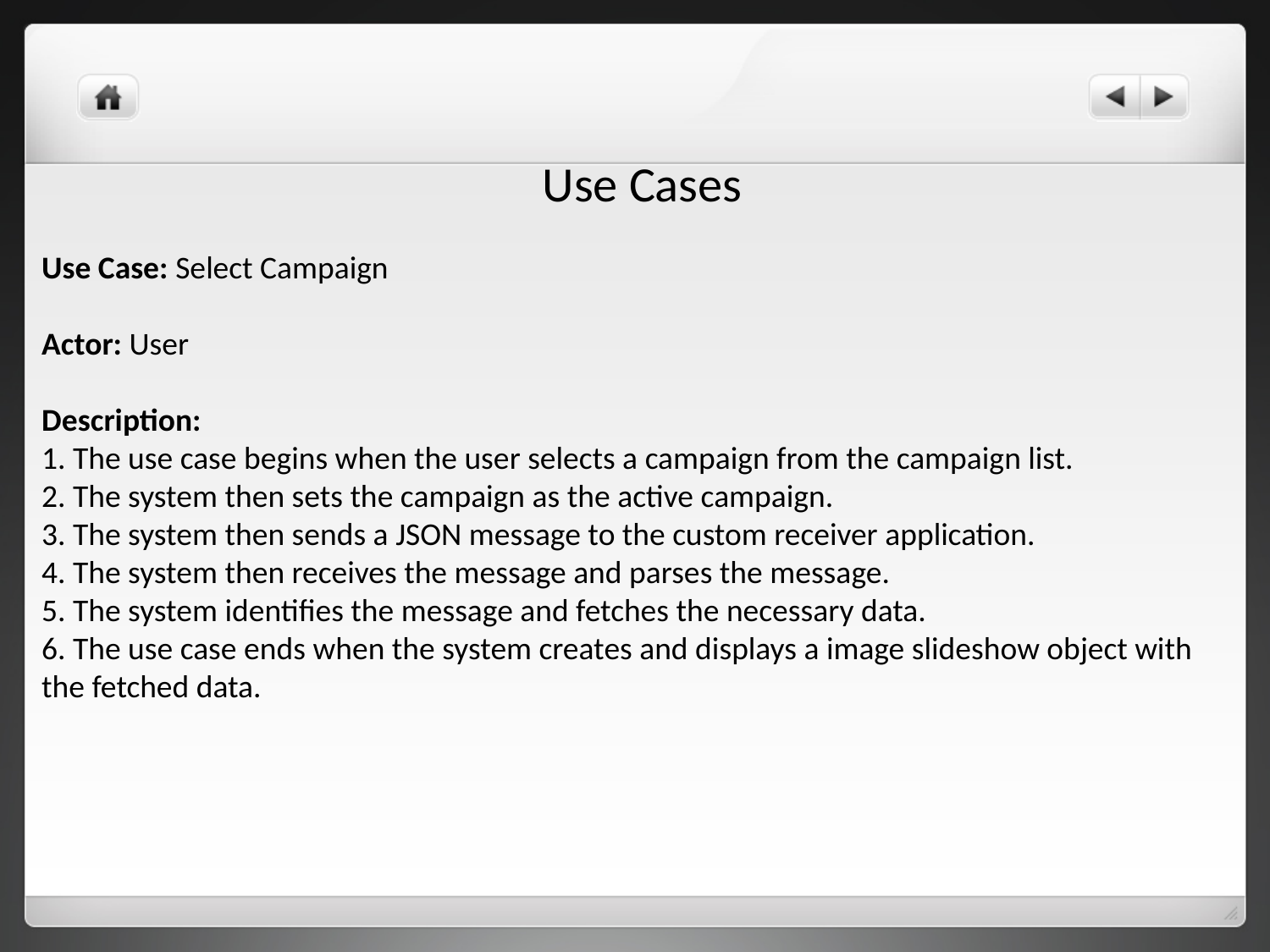

Use Cases
Use Case: Select Campaign

Actor: User

Description:
1. The use case begins when the user selects a campaign from the campaign list.
2. The system then sets the campaign as the active campaign.
3. The system then sends a JSON message to the custom receiver application.
4. The system then receives the message and parses the message.
5. The system identifies the message and fetches the necessary data.
6. The use case ends when the system creates and displays a image slideshow object with the fetched data.